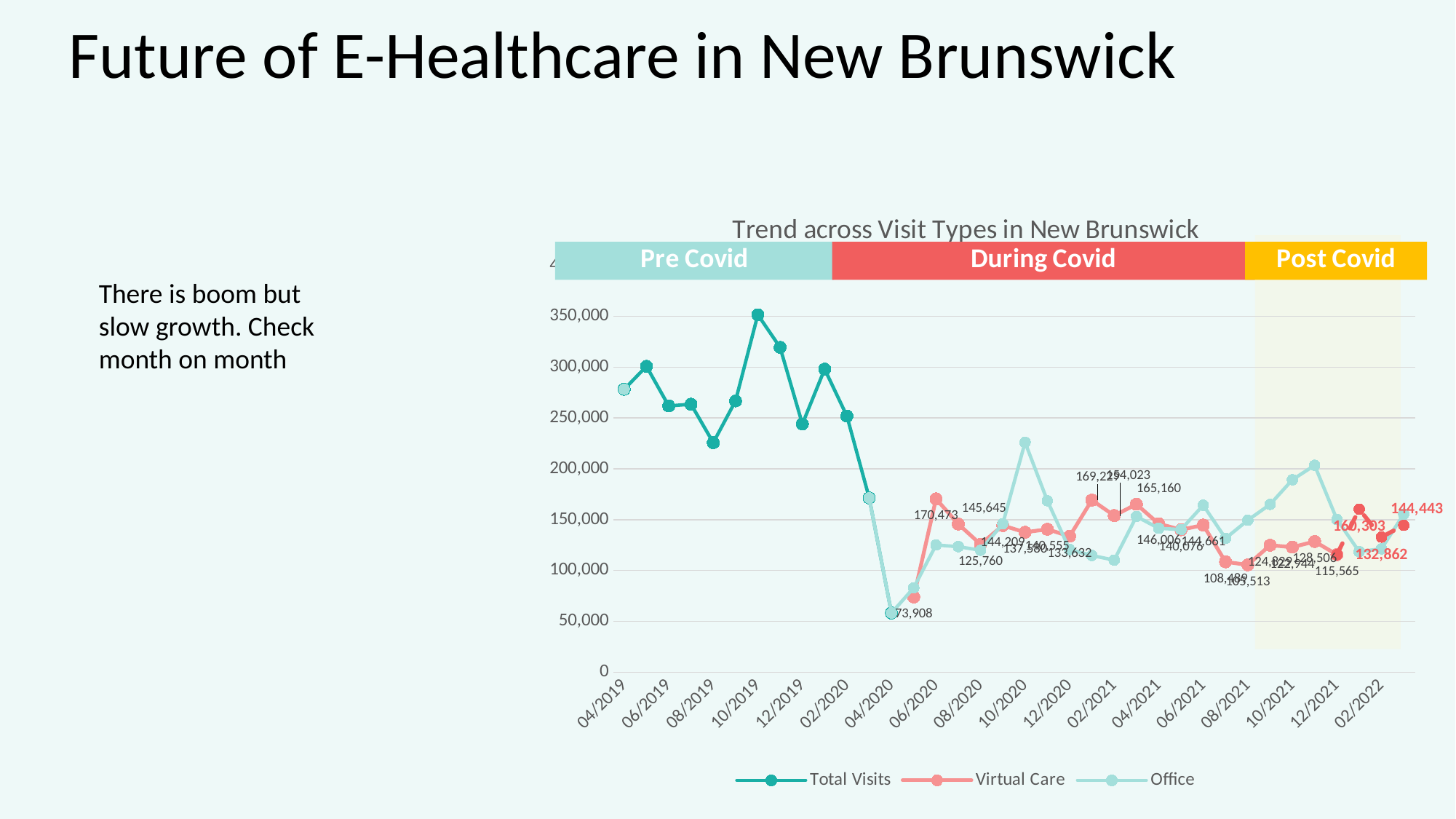

# Future of E-Healthcare in New Brunswick

### Chart: Trend across Visit Types in New Brunswick

| Category | Total Visits | Virtual Care | Office | Column1 |
|---|---|---|---|---|
| 43556 | 278299.0 | None | 278297.0 | None |
| 43586 | 300927.0 | None | None | None |
| 43617 | 261920.0 | None | None | None |
| 43647 | 263630.0 | None | None | None |
| 43678 | 225763.0 | None | None | None |
| 43709 | 266858.0 | None | None | None |
| 43739 | 351639.0 | None | None | None |
| 43770 | 319515.0 | None | None | None |
| 43800 | 244104.0 | None | None | None |
| 43831 | 298145.0 | None | None | None |
| 43862 | 251977.0 | None | None | None |
| 43891 | 171402.0 | None | 171402.0 | None |
| 43922 | 58186.0 | None | 58186.0 | None |
| 43952 | None | 73908.0 | 82938.0 | None |
| 43983 | None | 170473.0 | 125044.0 | None |
| 44013 | None | 145645.0 | 123453.0 | None |
| 44044 | None | 125760.0 | 119935.0 | None |
| 44075 | None | 144209.0 | 145969.0 | None |
| 44105 | None | 137580.0 | 226092.0 | None |
| 44136 | None | 140555.0 | 168605.0 | None |
| 44166 | None | 133632.0 | 120569.0 | None |
| 44197 | None | 169229.0 | 114709.0 | None |
| 44228 | None | 154023.0 | 110196.0 | None |
| 44256 | None | 165160.0 | 153143.0 | None |
| 44287 | None | 146006.0 | 141521.0 | None |
| 44317 | None | 140076.0 | 140292.0 | None |
| 44348 | None | 144661.0 | 164214.0 | None |
| 44378 | None | 108489.0 | 131616.0 | None |
| 44409 | None | 105513.0 | 149467.0 | None |
| 44440 | None | 124829.0 | 165014.0 | None |
| 44470 | None | 122944.0 | 189311.0 | None |
| 44501 | None | 128506.0 | 203522.0 | None |
| 44531 | None | 115565.0 | 150216.0 | 115565.0 |
| 44562 | None | None | 118474.0 | 160303.0 |
| 44593 | None | None | 121331.0 | 132862.0 |
| 44621 | None | None | 155402.0 | 144443.0 |
There is boom but slow growth. Check month on month